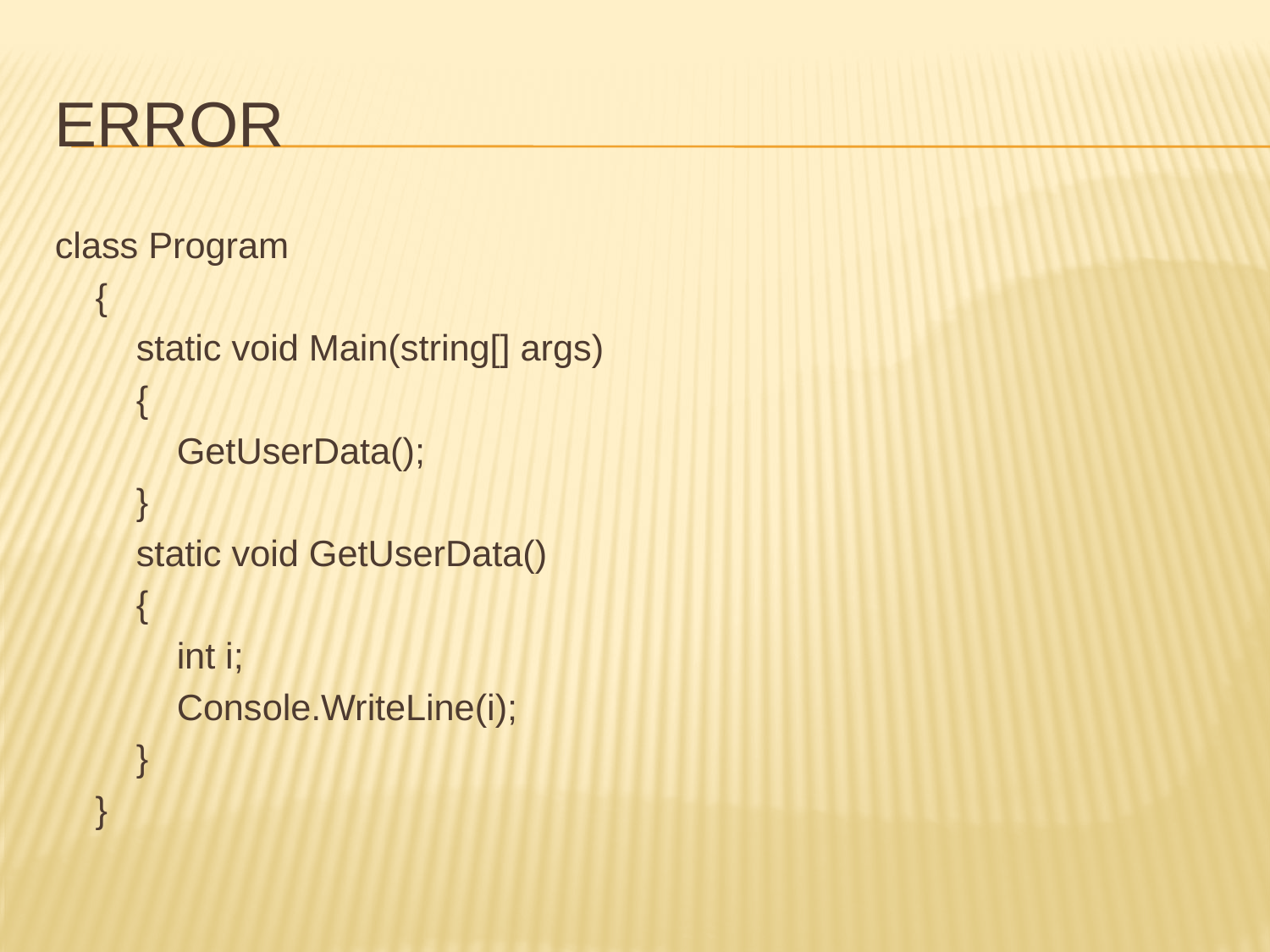

# ERROR
class Program
    {
        static void Main(string[] args)
        {
            GetUserData();
        }
        static void GetUserData()
        {
            int i;
            Console.WriteLine(i);
        }
    }